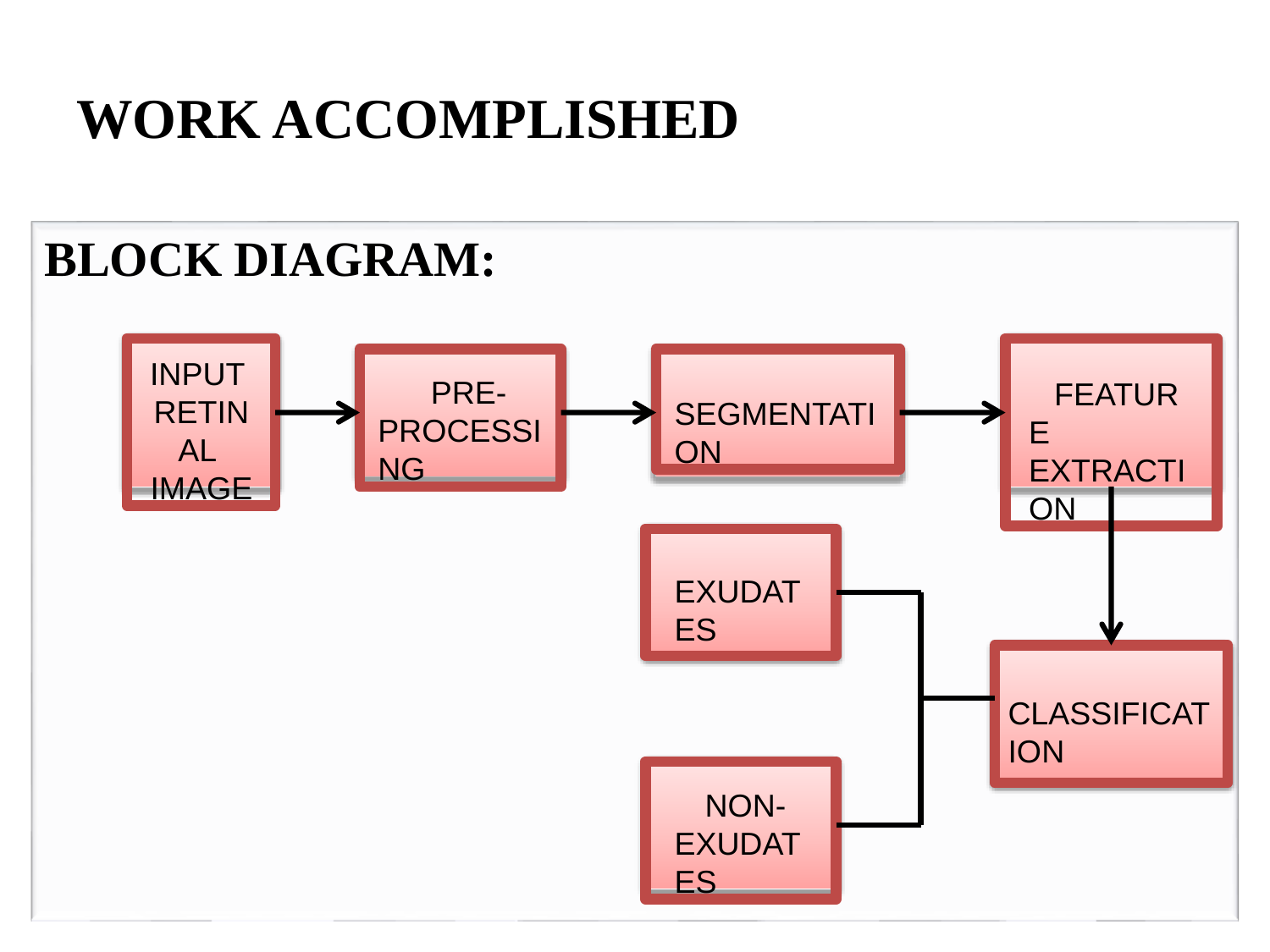

# WORK ACCOMPLISHED

BLOCK DIAGRAM:

INPUT  RETINAL  IMAGE

FEATURE  EXTRACTION

PRE-  PROCESSING

SEGMENTATION

EXUDATES

CLASSIFICATION

NON-  EXUDATES